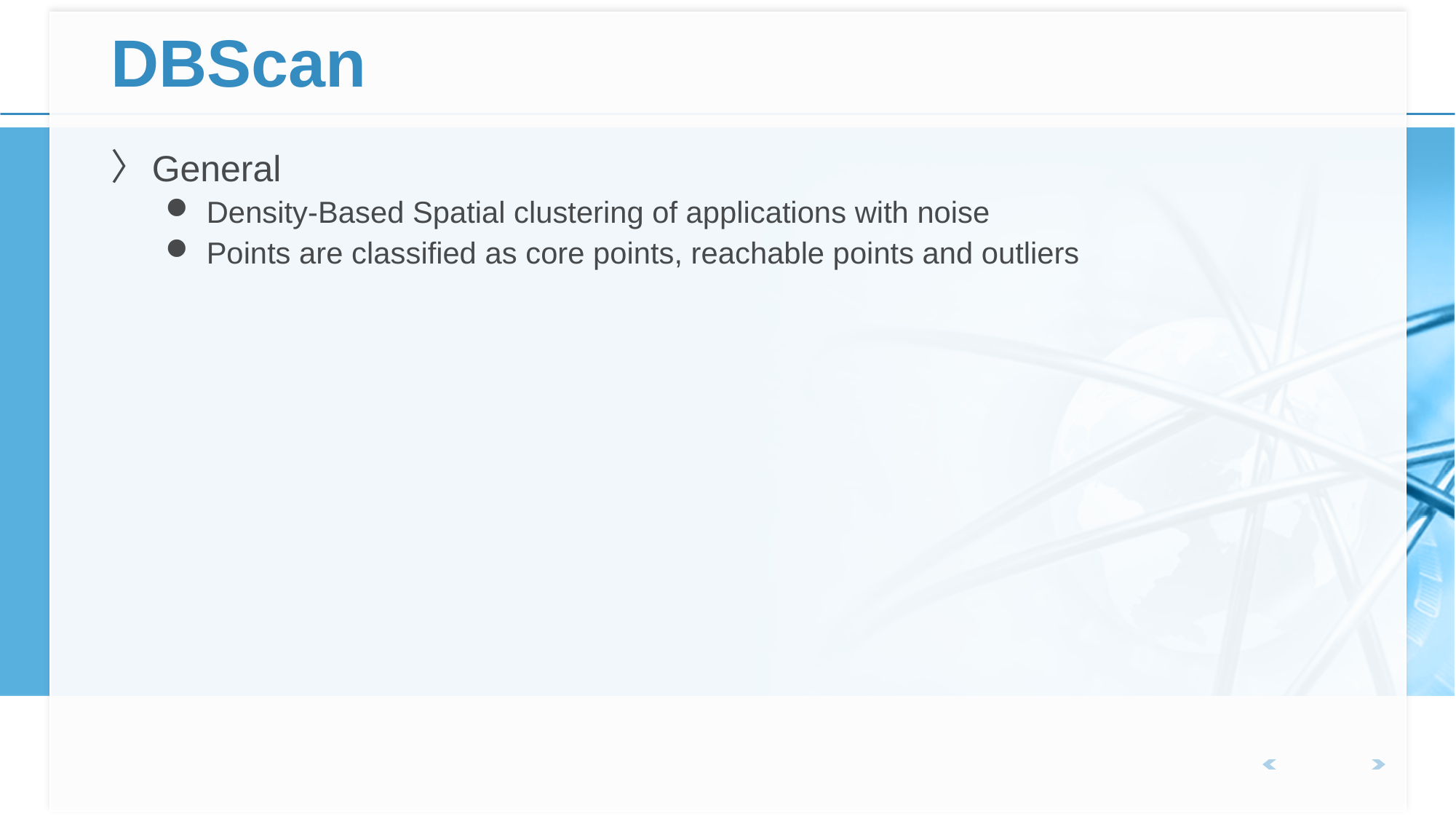

# DBScan
General
Density-Based Spatial clustering of applications with noise
Points are classified as core points, reachable points and outliers